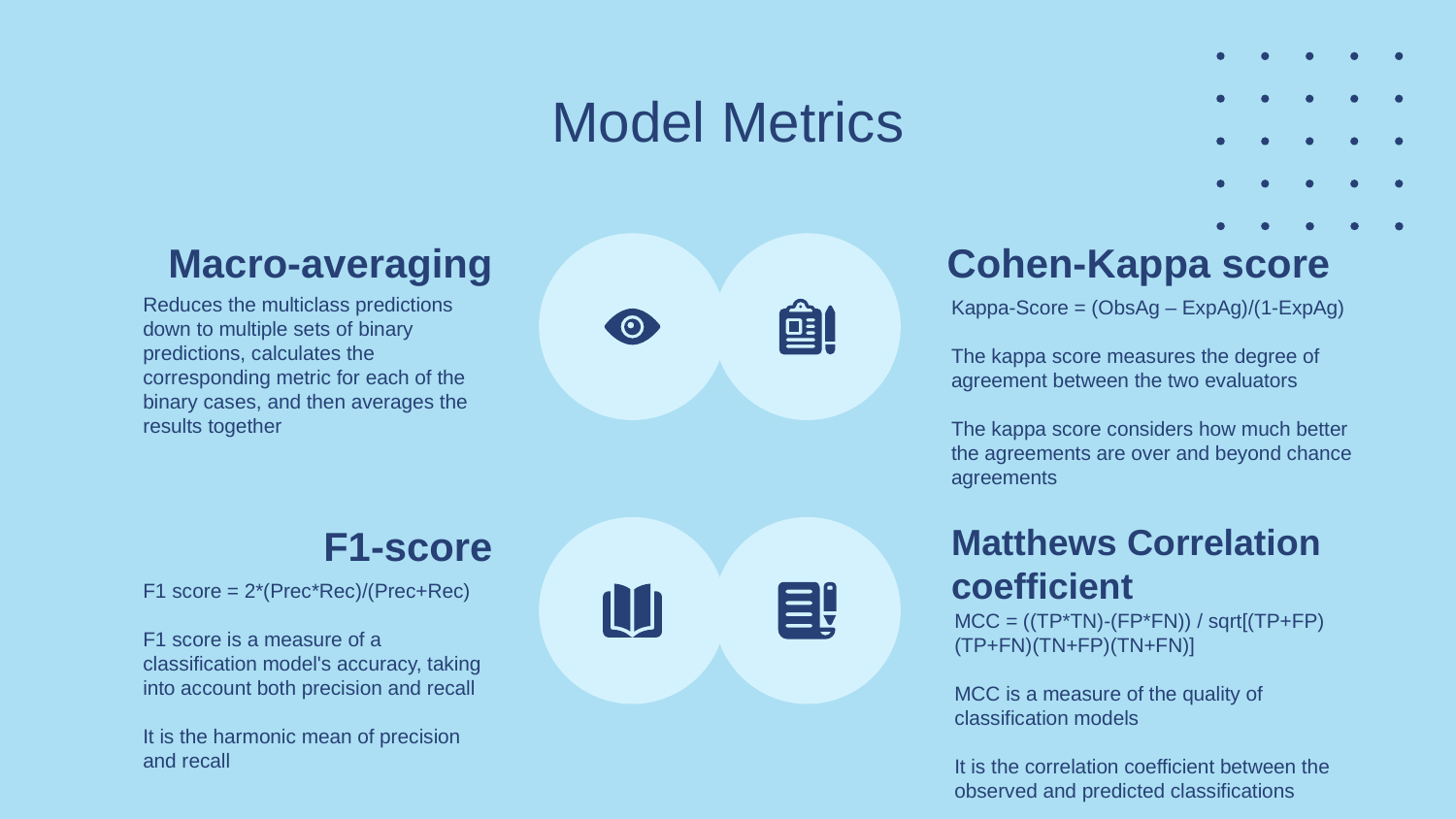

# Model Metrics

Macro-averaging
Cohen-Kappa score
Kappa-Score = (ObsAg – ExpAg)/(1-ExpAg)
The kappa score measures the degree of agreement between the two evaluators

The kappa score considers how much better the agreements are over and beyond chance agreements
Reduces the multiclass predictions down to multiple sets of binary predictions, calculates the corresponding metric for each of the binary cases, and then averages the results together

Matthews Correlation coefficient
F1-score
F1 score = 2*(Prec*Rec)/(Prec+Rec)

F1 score is a measure of a classification model's accuracy, taking into account both precision and recall

It is the harmonic mean of precision and recall

MCC = ((TP*TN)-(FP*FN)) / sqrt[(TP+FP)(TP+FN)(TN+FP)(TN+FN)]

MCC is a measure of the quality of classification models

It is the correlation coefficient between the observed and predicted classifications